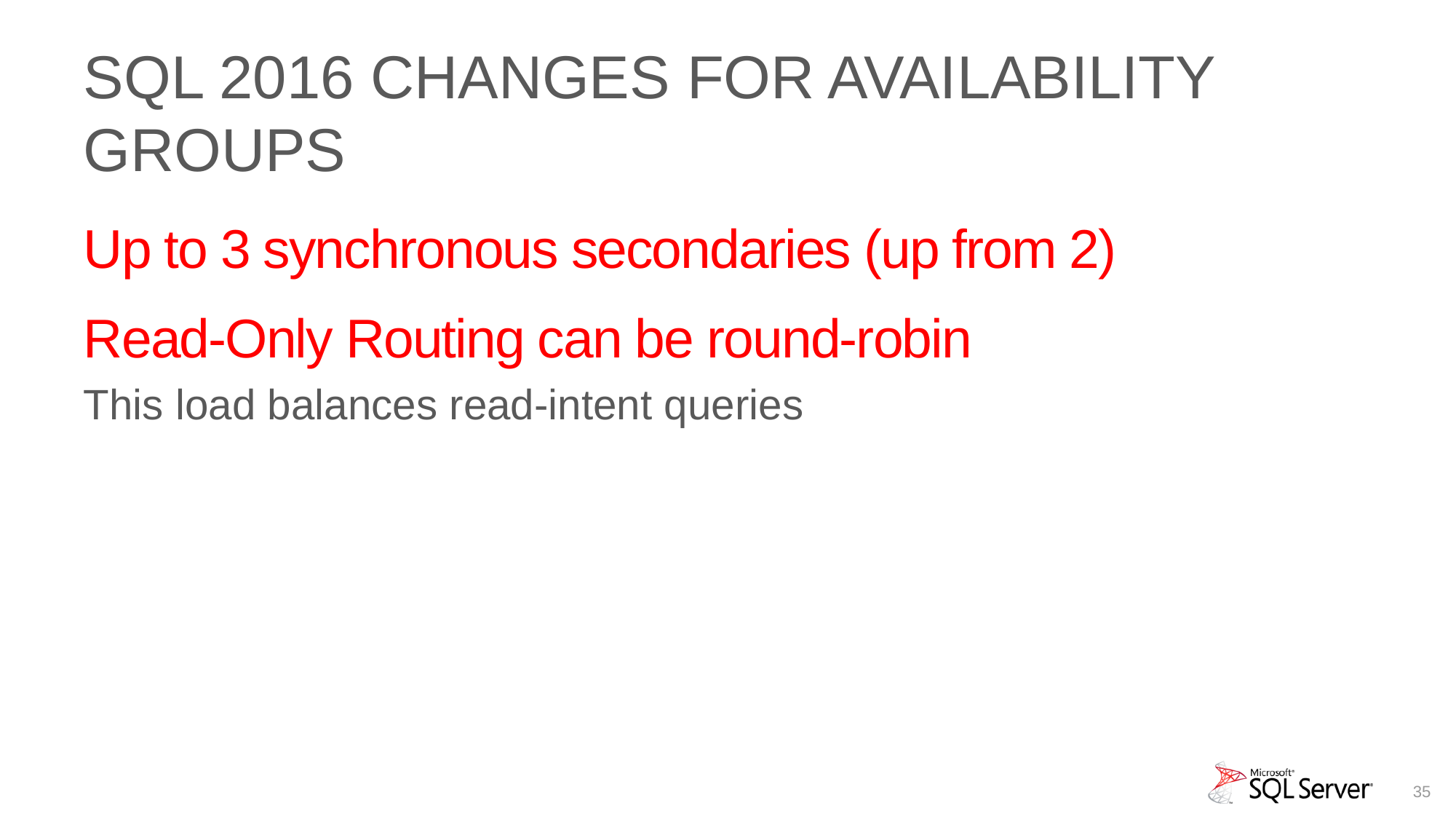

# SQL 2016 Changes for Availability groups

Up to 3 synchronous secondaries (up from 2)
Read-Only Routing can be round-robin
This load balances read-intent queries
35